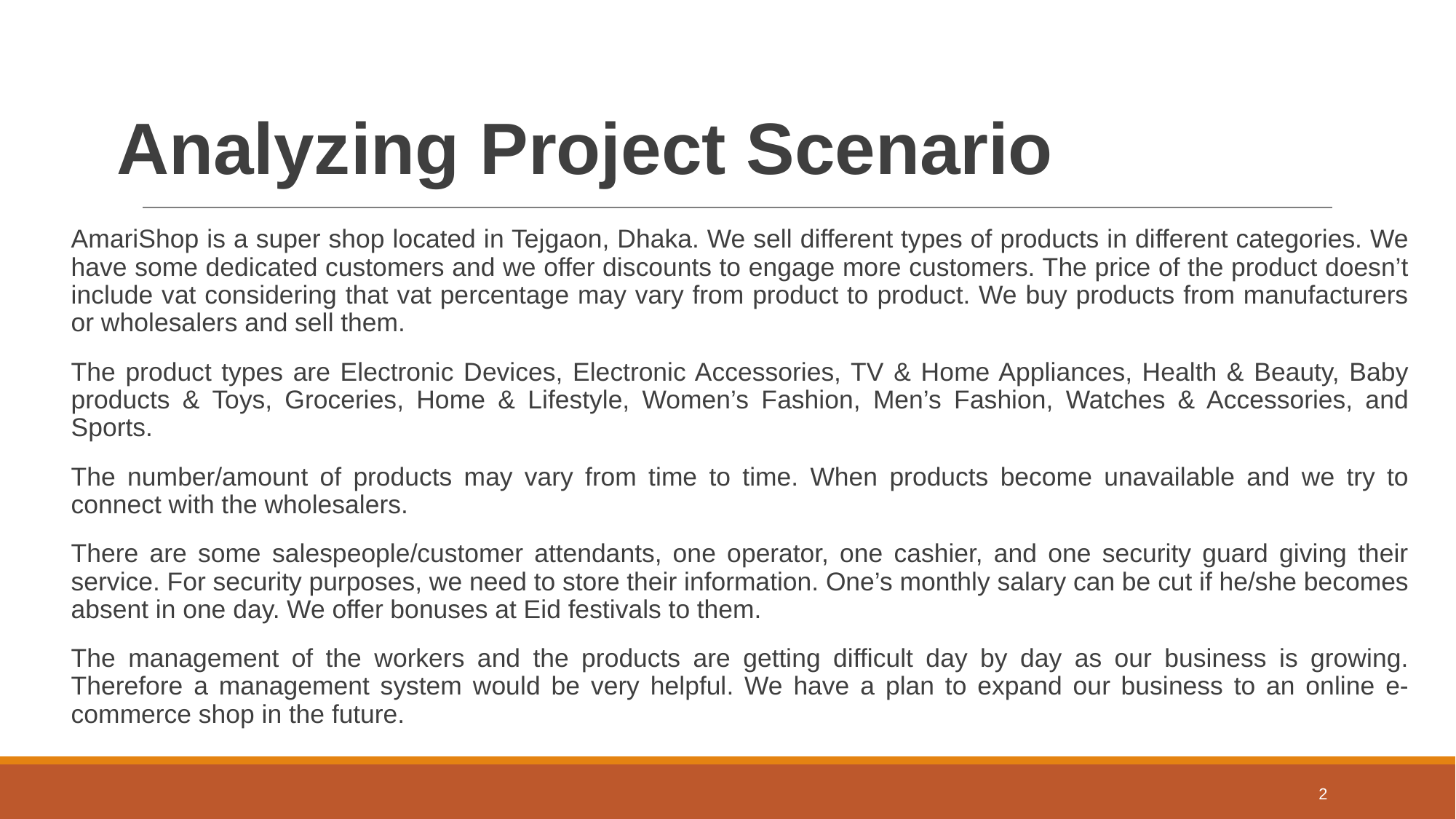

# Analyzing Project Scenario
AmariShop is a super shop located in Tejgaon, Dhaka. We sell different types of products in different categories. We have some dedicated customers and we offer discounts to engage more customers. The price of the product doesn’t include vat considering that vat percentage may vary from product to product. We buy products from manufacturers or wholesalers and sell them.
The product types are Electronic Devices, Electronic Accessories, TV & Home Appliances, Health & Beauty, Baby products & Toys, Groceries, Home & Lifestyle, Women’s Fashion, Men’s Fashion, Watches & Accessories, and Sports.
The number/amount of products may vary from time to time. When products become unavailable and we try to connect with the wholesalers.
There are some salespeople/customer attendants, one operator, one cashier, and one security guard giving their service. For security purposes, we need to store their information. One’s monthly salary can be cut if he/she becomes absent in one day. We offer bonuses at Eid festivals to them.
The management of the workers and the products are getting difficult day by day as our business is growing. Therefore a management system would be very helpful. We have a plan to expand our business to an online e-commerce shop in the future.

2